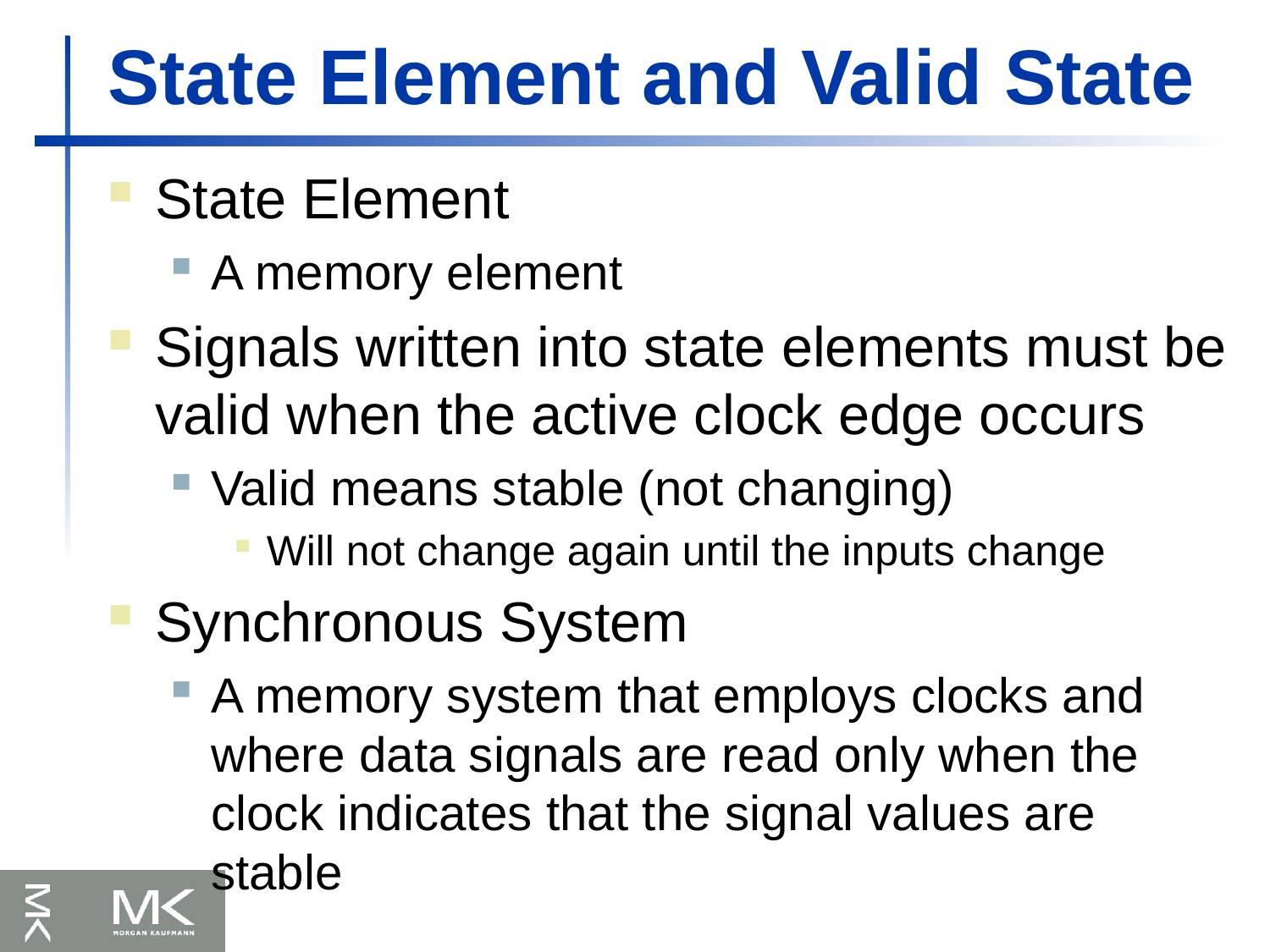

# State Element and Valid State
State Element
A memory element
Signals written into state elements must be valid when the active clock edge occurs
Valid means stable (not changing)
Will not change again until the inputs change
Synchronous System
A memory system that employs clocks and where data signals are read only when the clock indicates that the signal values are stable